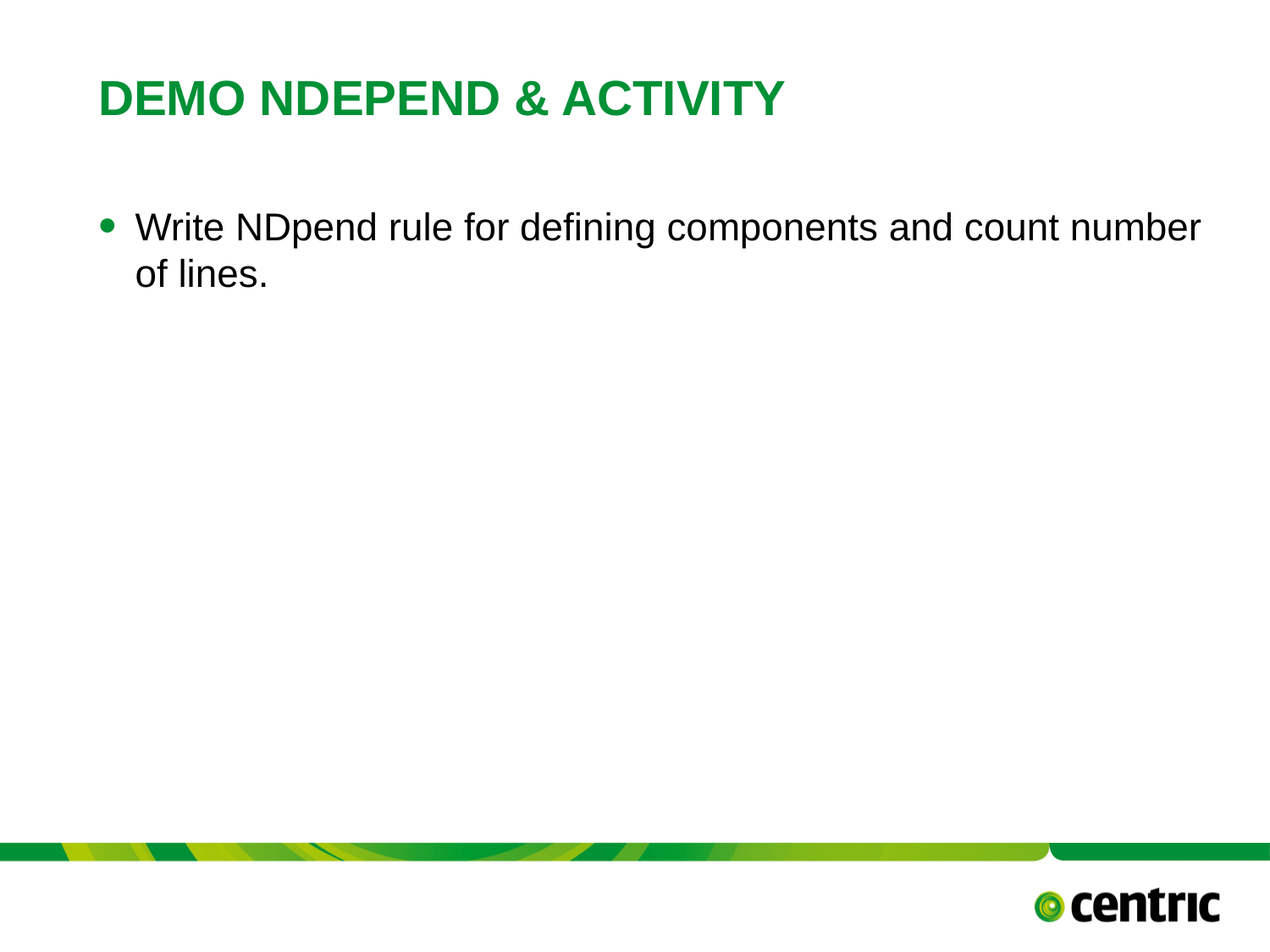

# Demo Ndepend & Activity
Write NDpend rule for defining components and count number of lines.

TITLE PRESENTATION
April 20, 2019